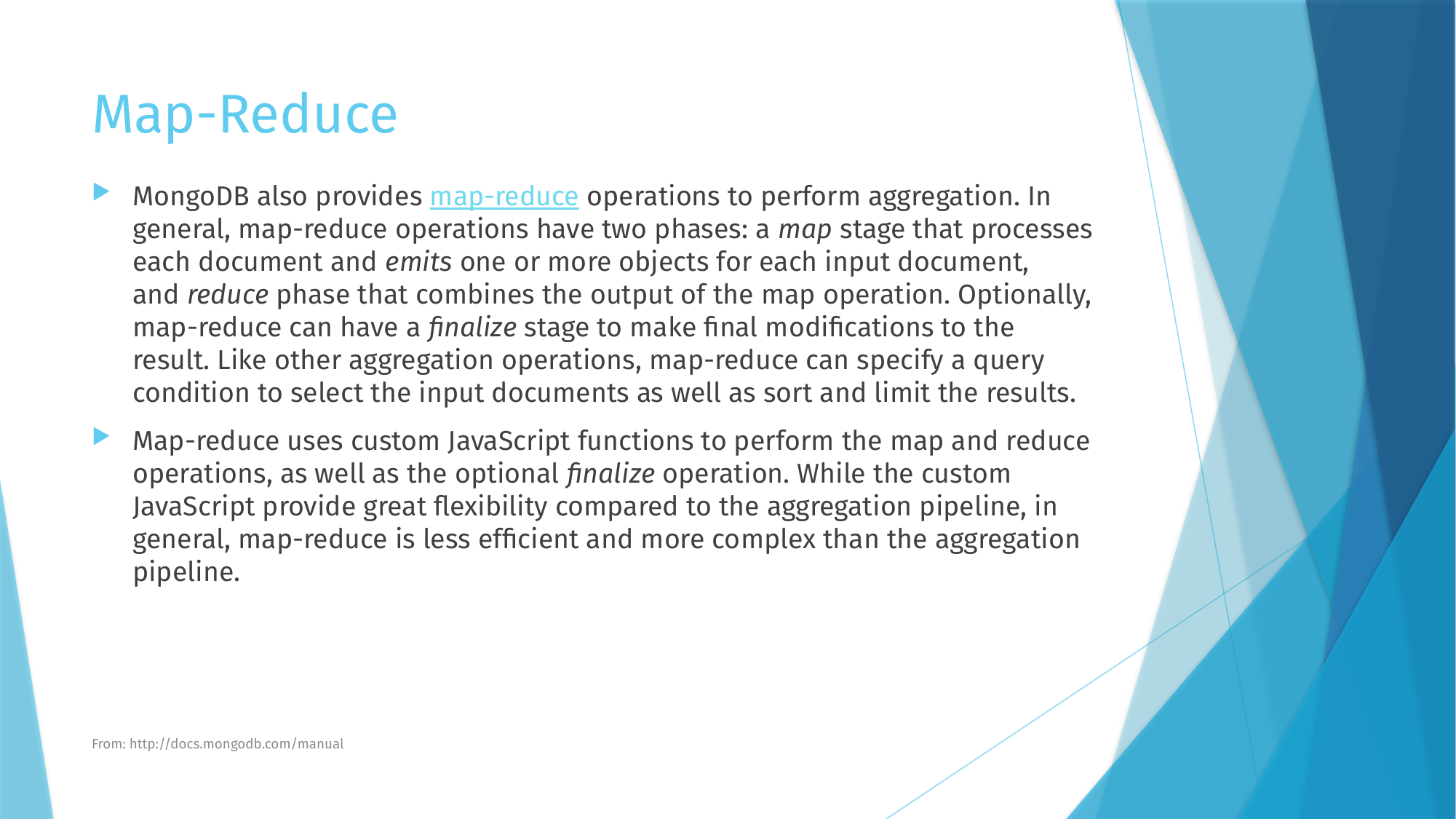

# Map-Reduce
MongoDB also provides map-reduce operations to perform aggregation. In general, map-reduce operations have two phases: a map stage that processes each document and emits one or more objects for each input document, and reduce phase that combines the output of the map operation. Optionally, map-reduce can have a finalize stage to make final modifications to the result. Like other aggregation operations, map-reduce can specify a query condition to select the input documents as well as sort and limit the results.
Map-reduce uses custom JavaScript functions to perform the map and reduce operations, as well as the optional finalize operation. While the custom JavaScript provide great flexibility compared to the aggregation pipeline, in general, map-reduce is less efficient and more complex than the aggregation pipeline.

From: http://docs.mongodb.com/manual